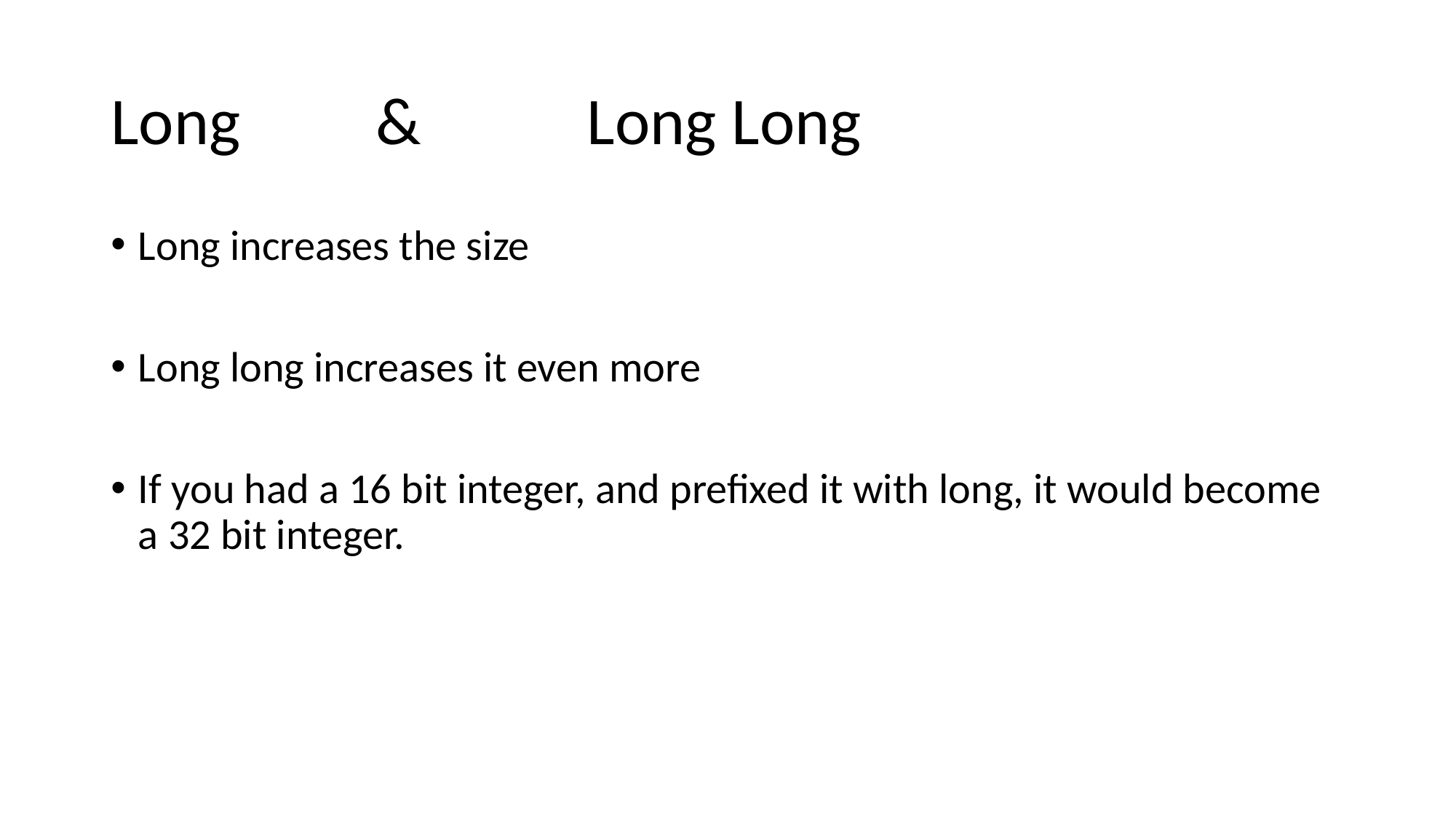

# Long         &           Long Long
Long increases the size

Long long increases it even more

If you had a 16 bit integer, and prefixed it with long, it would become a 32 bit integer.